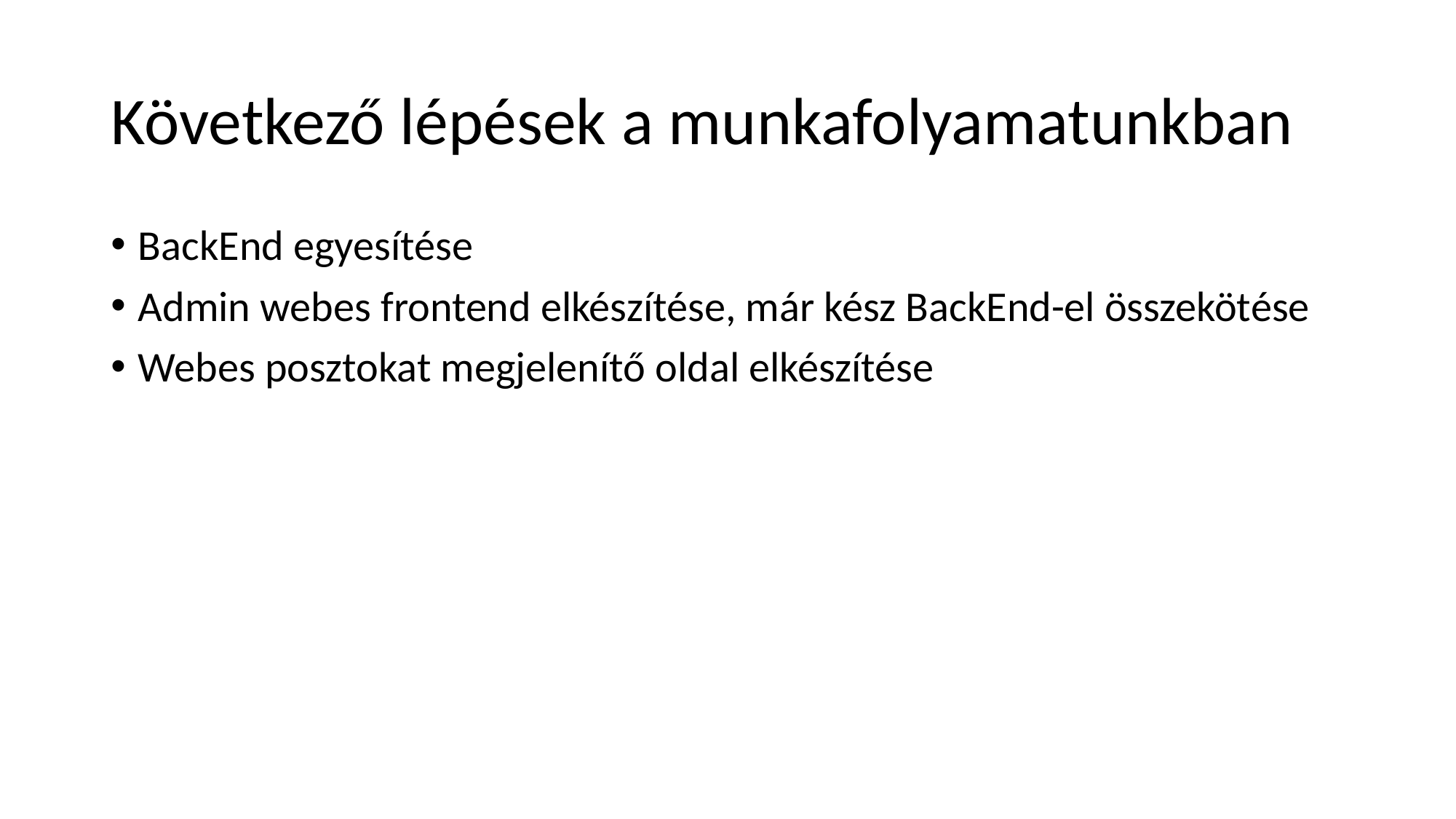

# Következő lépések a munkafolyamatunkban
BackEnd egyesítése
Admin webes frontend elkészítése, már kész BackEnd-el összekötése
Webes posztokat megjelenítő oldal elkészítése